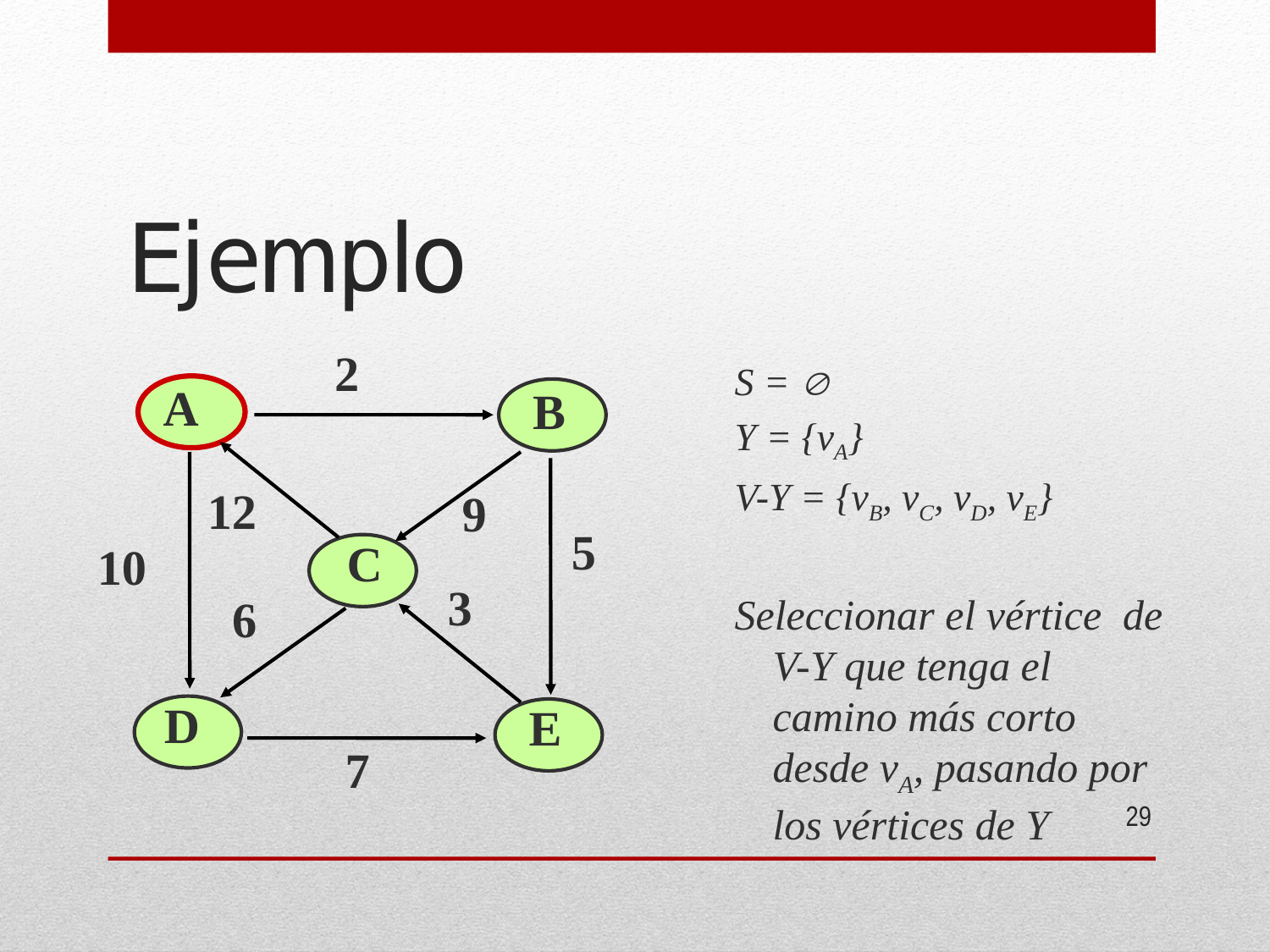

# Ejemplo
S = ∅
Y = {vA}
V-Y = {vB, vC, vD, vE}

Seleccionar el vértice  de V-Y que tenga el camino más corto desde vA, pasando por los vértices de Y
2
A
 B

12
9
5
 C
10

3
6

 D
 E

7

29